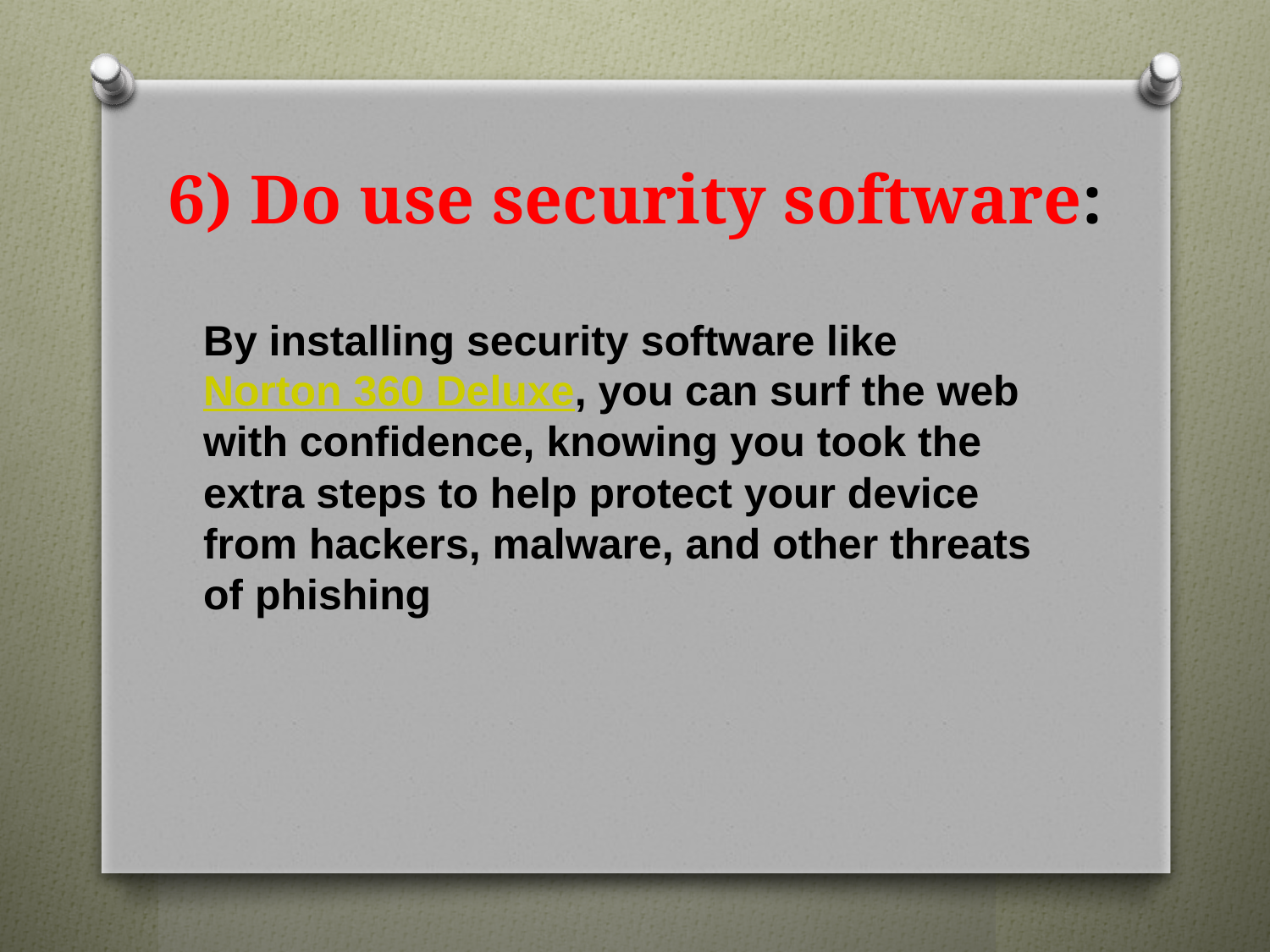

# 6) Do use security software:
By installing security software like Norton 360 Deluxe, you can surf the web with confidence, knowing you took the extra steps to help protect your device from hackers, malware, and other threats of phishing